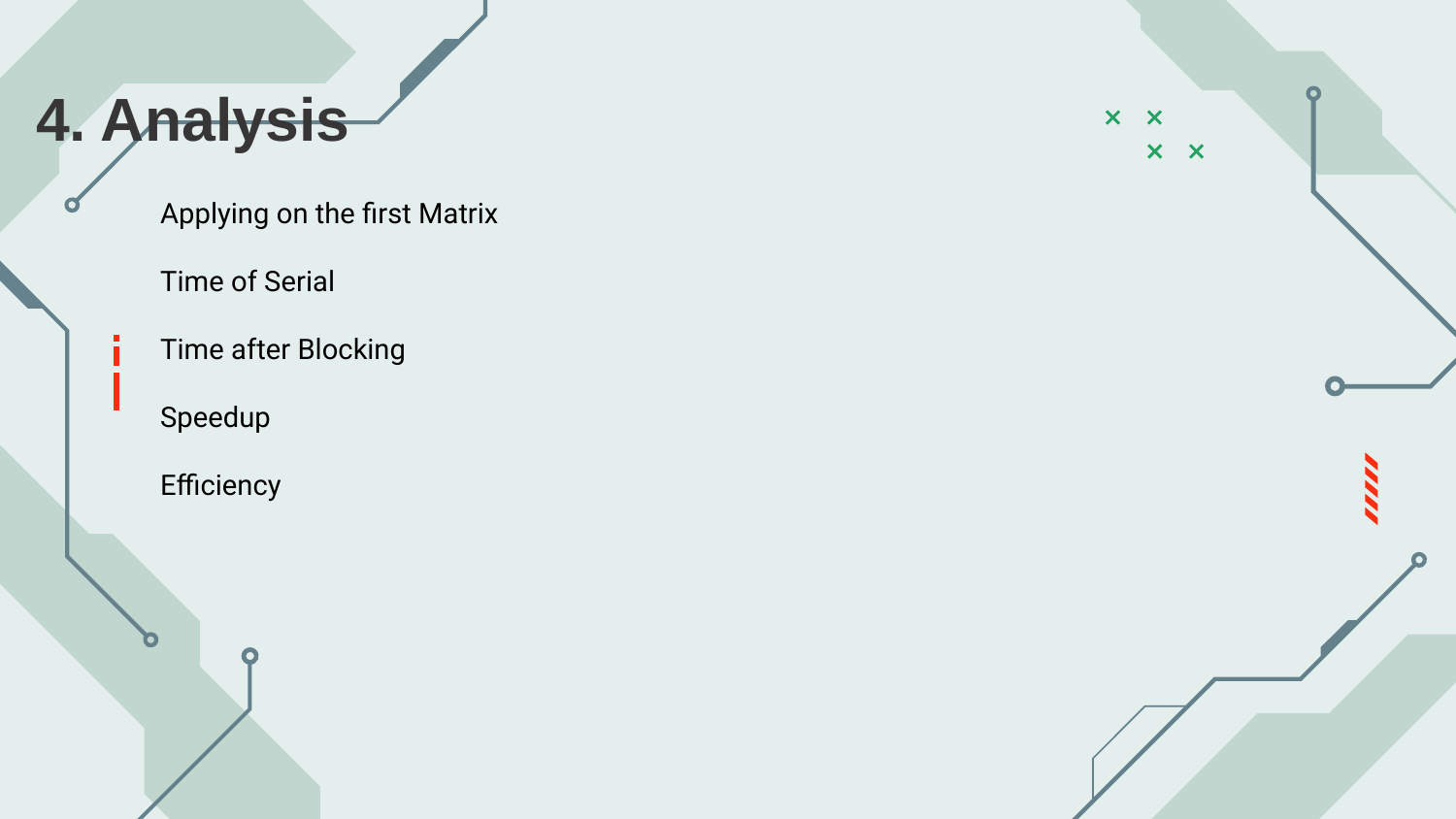

# 4. Analysis
Applying on the first Matrix

Time of Serial

Time after Blocking

Speedup

Efficiency